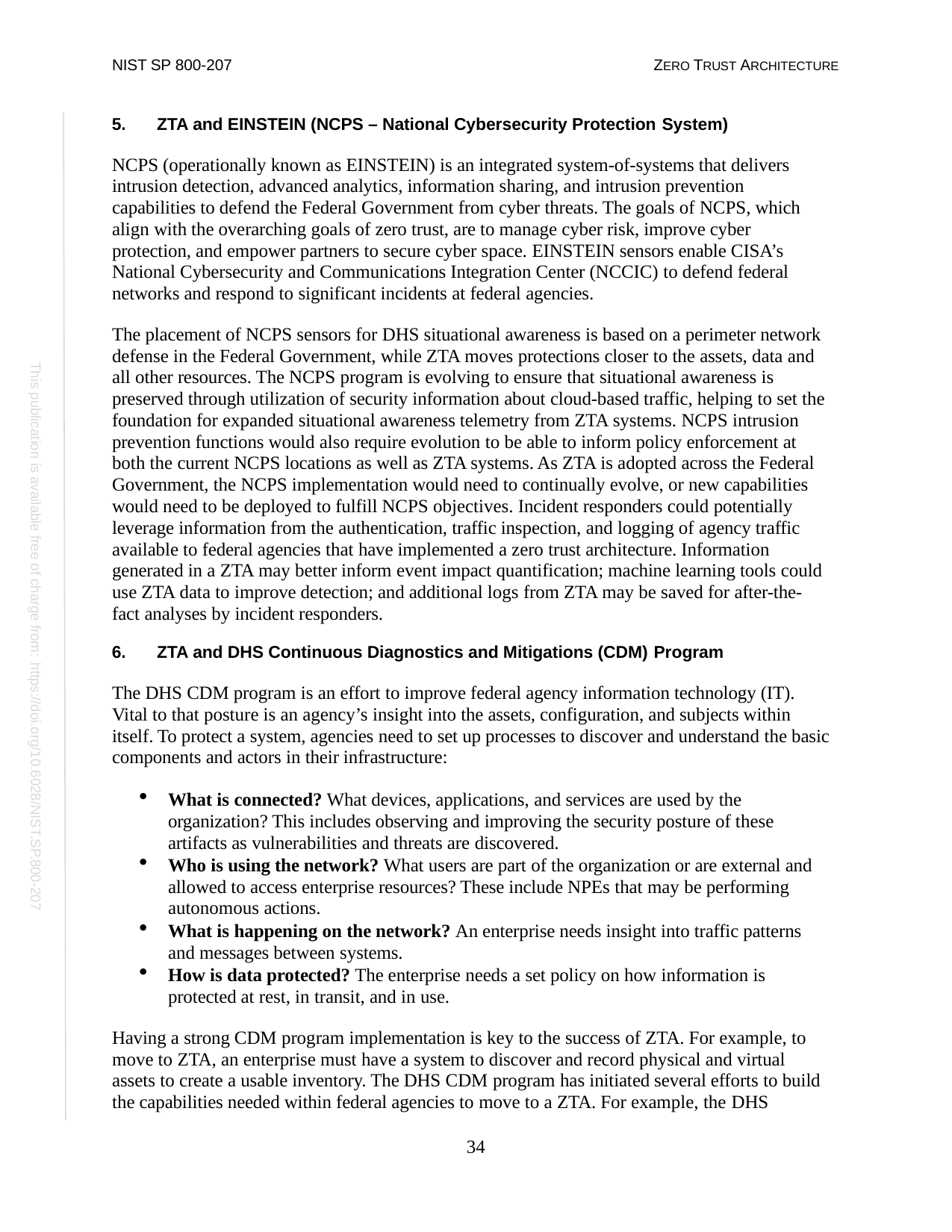

NIST SP 800-207
ZERO TRUST ARCHITECTURE
ZTA and EINSTEIN (NCPS – National Cybersecurity Protection System)

NCPS (operationally known as EINSTEIN) is an integrated system-of-systems that delivers  intrusion detection, advanced analytics, information sharing, and intrusion prevention  capabilities to defend the Federal Government from cyber threats. The goals of NCPS, which  align with the overarching goals of zero trust, are to manage cyber risk, improve cyber  protection, and empower partners to secure cyber space. EINSTEIN sensors enable CISA’s  National Cybersecurity and Communications Integration Center (NCCIC) to defend federal  networks and respond to significant incidents at federal agencies.

The placement of NCPS sensors for DHS situational awareness is based on a perimeter network  defense in the Federal Government, while ZTA moves protections closer to the assets, data and  all other resources. The NCPS program is evolving to ensure that situational awareness is  preserved through utilization of security information about cloud-based traffic, helping to set the  foundation for expanded situational awareness telemetry from ZTA systems. NCPS intrusion  prevention functions would also require evolution to be able to inform policy enforcement at  both the current NCPS locations as well as ZTA systems. As ZTA is adopted across the Federal  Government, the NCPS implementation would need to continually evolve, or new capabilities  would need to be deployed to fulfill NCPS objectives. Incident responders could potentially  leverage information from the authentication, traffic inspection, and logging of agency traffic  available to federal agencies that have implemented a zero trust architecture. Information  generated in a ZTA may better inform event impact quantification; machine learning tools could  use ZTA data to improve detection; and additional logs from ZTA may be saved for after-the-  fact analyses by incident responders.
ZTA and DHS Continuous Diagnostics and Mitigations (CDM) Program

The DHS CDM program is an effort to improve federal agency information technology (IT).  Vital to that posture is an agency’s insight into the assets, configuration, and subjects within  itself. To protect a system, agencies need to set up processes to discover and understand the basic  components and actors in their infrastructure:

What is connected? What devices, applications, and services are used by the  organization? This includes observing and improving the security posture of these  artifacts as vulnerabilities and threats are discovered.
Who is using the network? What users are part of the organization or are external and  allowed to access enterprise resources? These include NPEs that may be performing  autonomous actions.
What is happening on the network? An enterprise needs insight into traffic patterns  and messages between systems.
How is data protected? The enterprise needs a set policy on how information is  protected at rest, in transit, and in use.

Having a strong CDM program implementation is key to the success of ZTA. For example, to  move to ZTA, an enterprise must have a system to discover and record physical and virtual  assets to create a usable inventory. The DHS CDM program has initiated several efforts to build  the capabilities needed within federal agencies to move to a ZTA. For example, the DHS

This publication is available free of charge from: https://doi.org/10.6028/NIST.SP.800-207
34